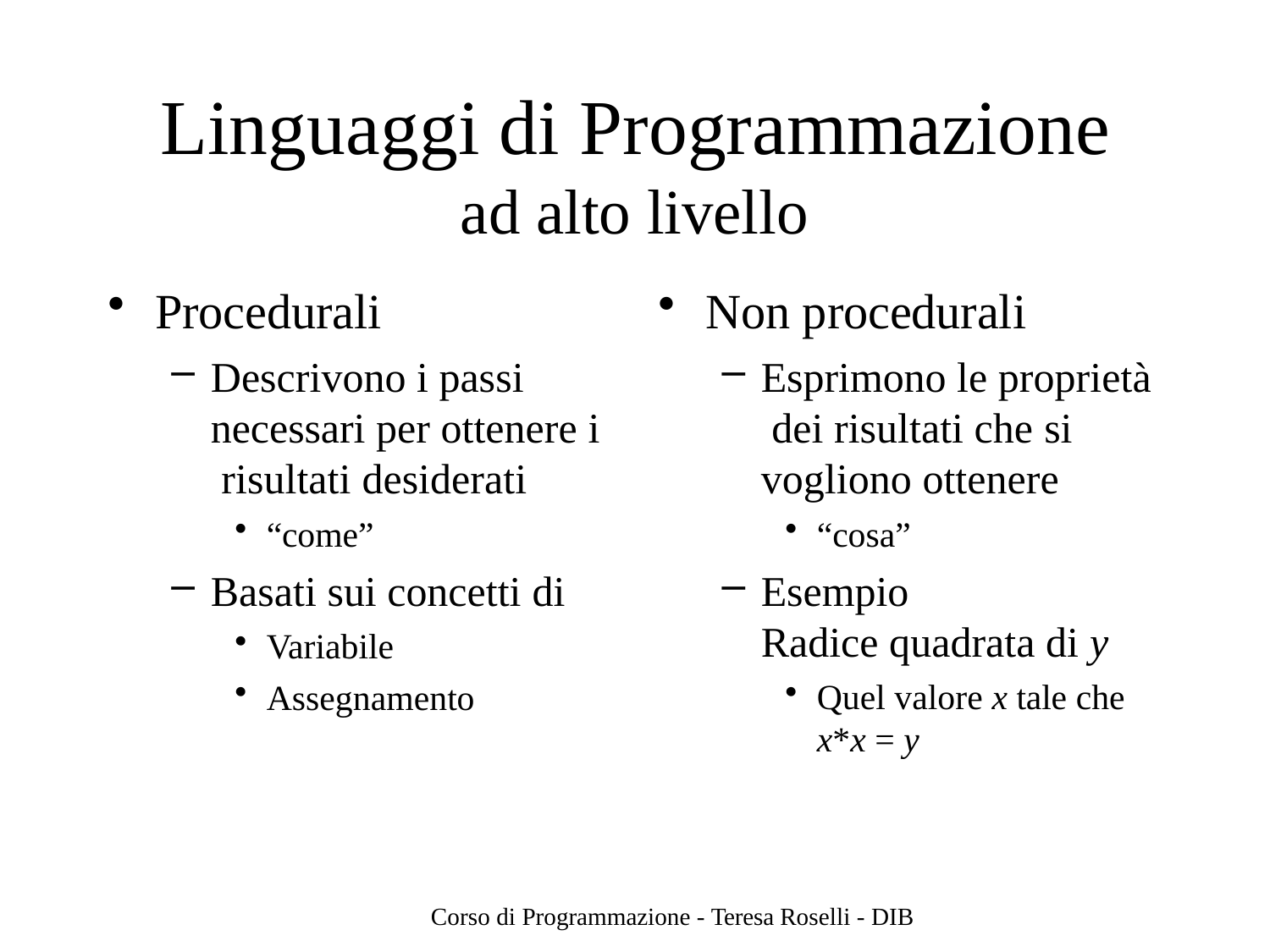

# Linguaggi di Programmazione
ad alto livello
Procedurali
Descrivono i passi  necessari per ottenere i  risultati desiderati
“come”
Basati sui concetti di
Variabile
Assegnamento
Non procedurali
Esprimono le proprietà  dei risultati che si  vogliono ottenere
“cosa”
Esempio
Radice quadrata di y
Quel valore x tale che
x*x = y
Corso di Programmazione - Teresa Roselli - DIB